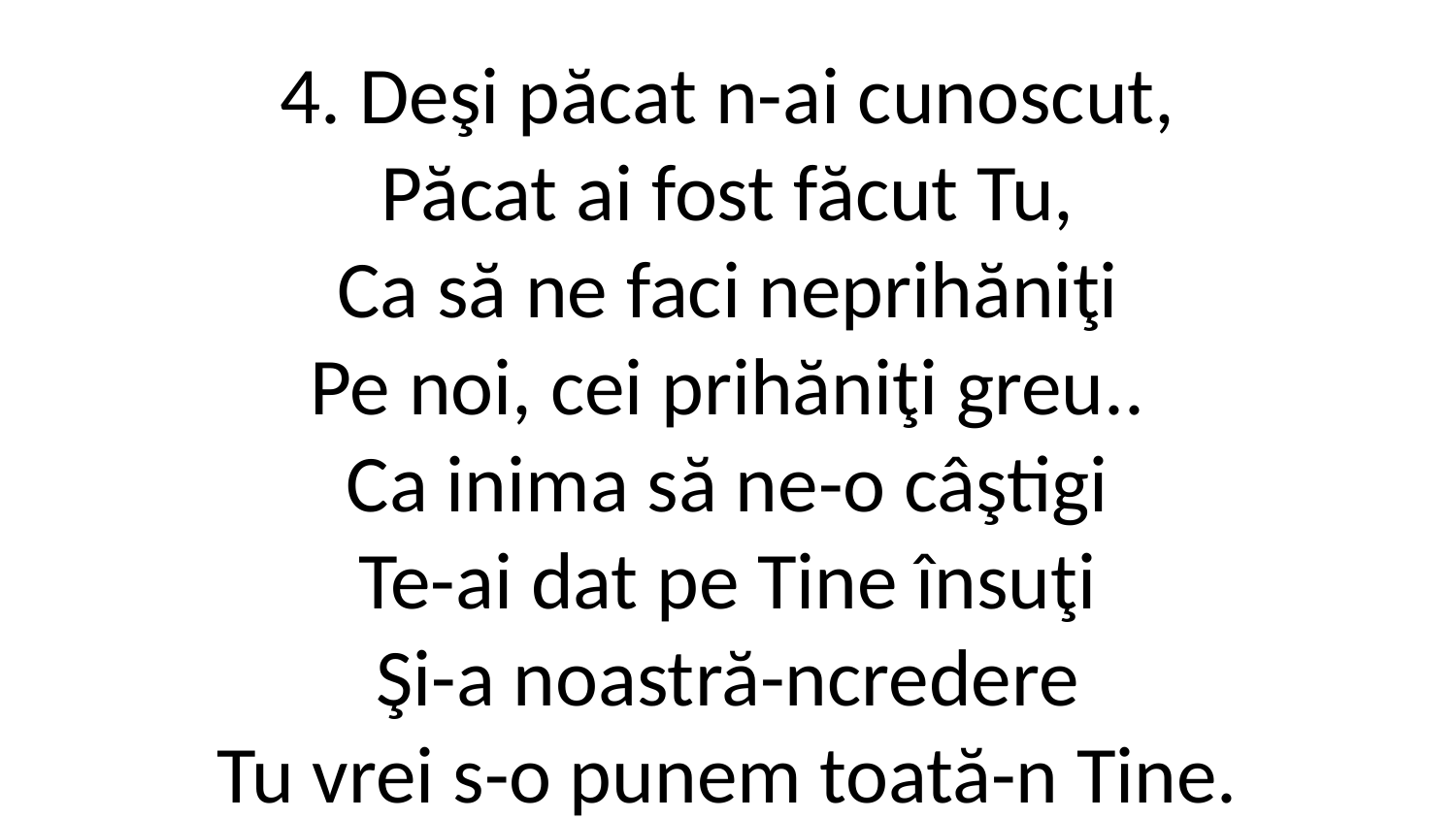

4. Deşi păcat n-ai cunoscut,
Păcat ai fost făcut Tu,
Ca să ne faci neprihăniţi
Pe noi, cei prihăniţi greu..
Ca inima să ne-o câştigi
Te-ai dat pe Tine însuţi
Şi-a noastră-ncredere
Tu vrei s-o punem toată-n Tine.